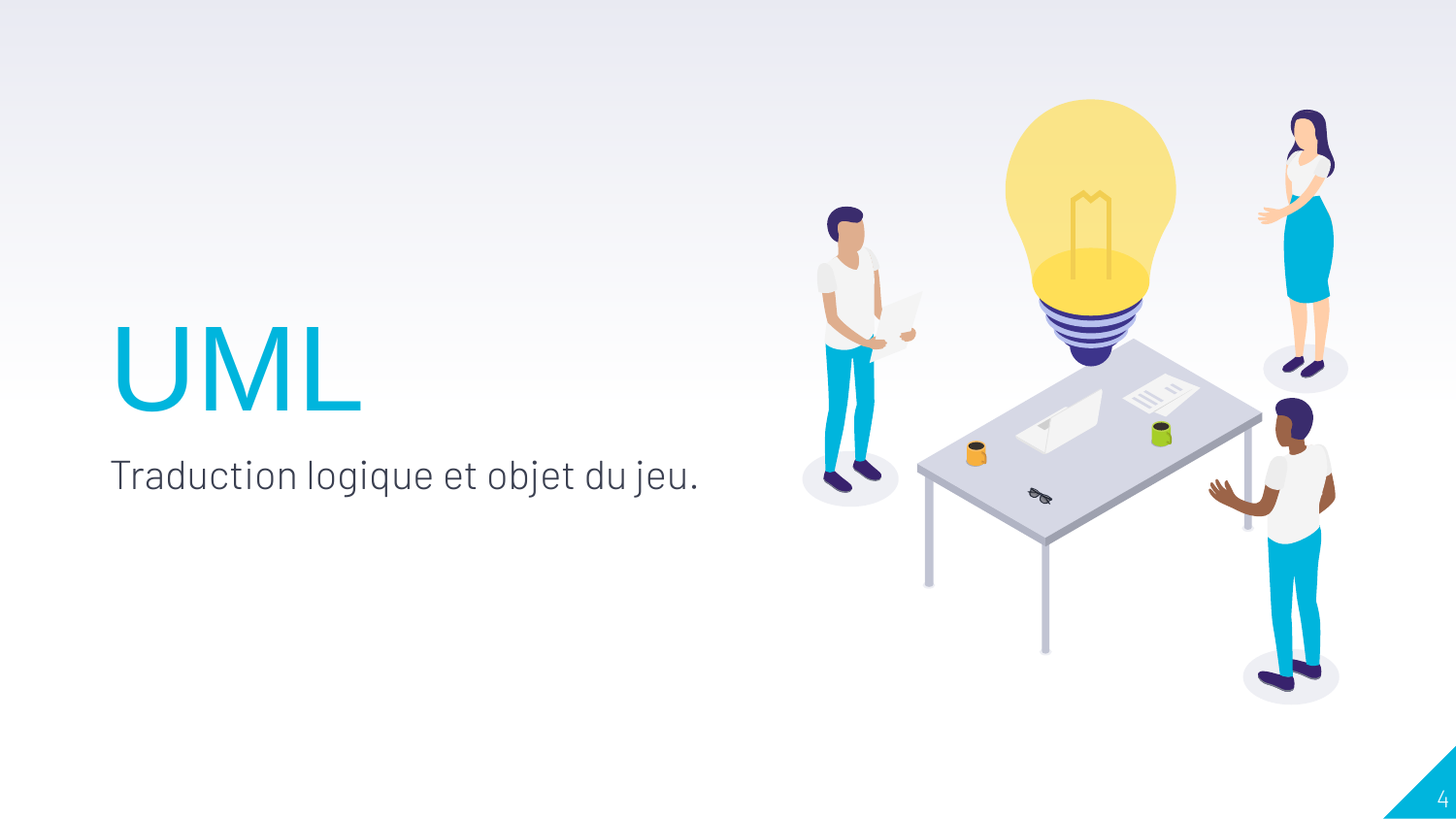

UML
Traduction logique et objet du jeu.
4